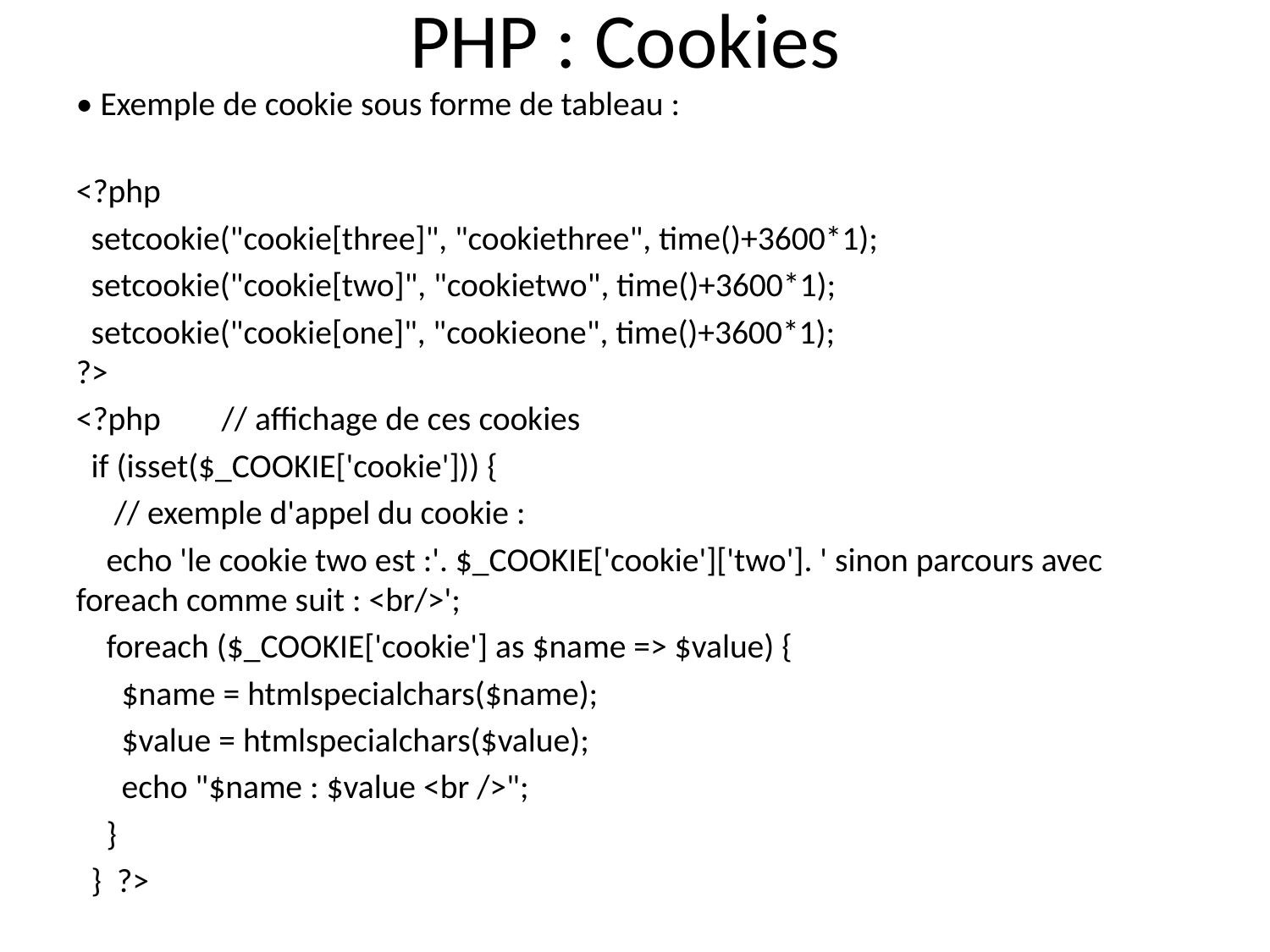

# PHP : Cookies
• Exemple de cookie sous forme de tableau :
<?php
  setcookie("cookie[three]", "cookiethree", time()+3600*1);
  setcookie("cookie[two]", "cookietwo", time()+3600*1);
  setcookie("cookie[one]", "cookieone", time()+3600*1);
?>
<?php        // affichage de ces cookies
  if (isset($_COOKIE['cookie'])) {
     // exemple d'appel du cookie :
    echo 'le cookie two est :'. $_COOKIE['cookie']['two']. ' sinon parcours avec foreach comme suit : <br/>';
    foreach ($_COOKIE['cookie'] as $name => $value) {
      $name = htmlspecialchars($name);
      $value = htmlspecialchars($value);
      echo "$name : $value <br />";
    }
  }  ?>